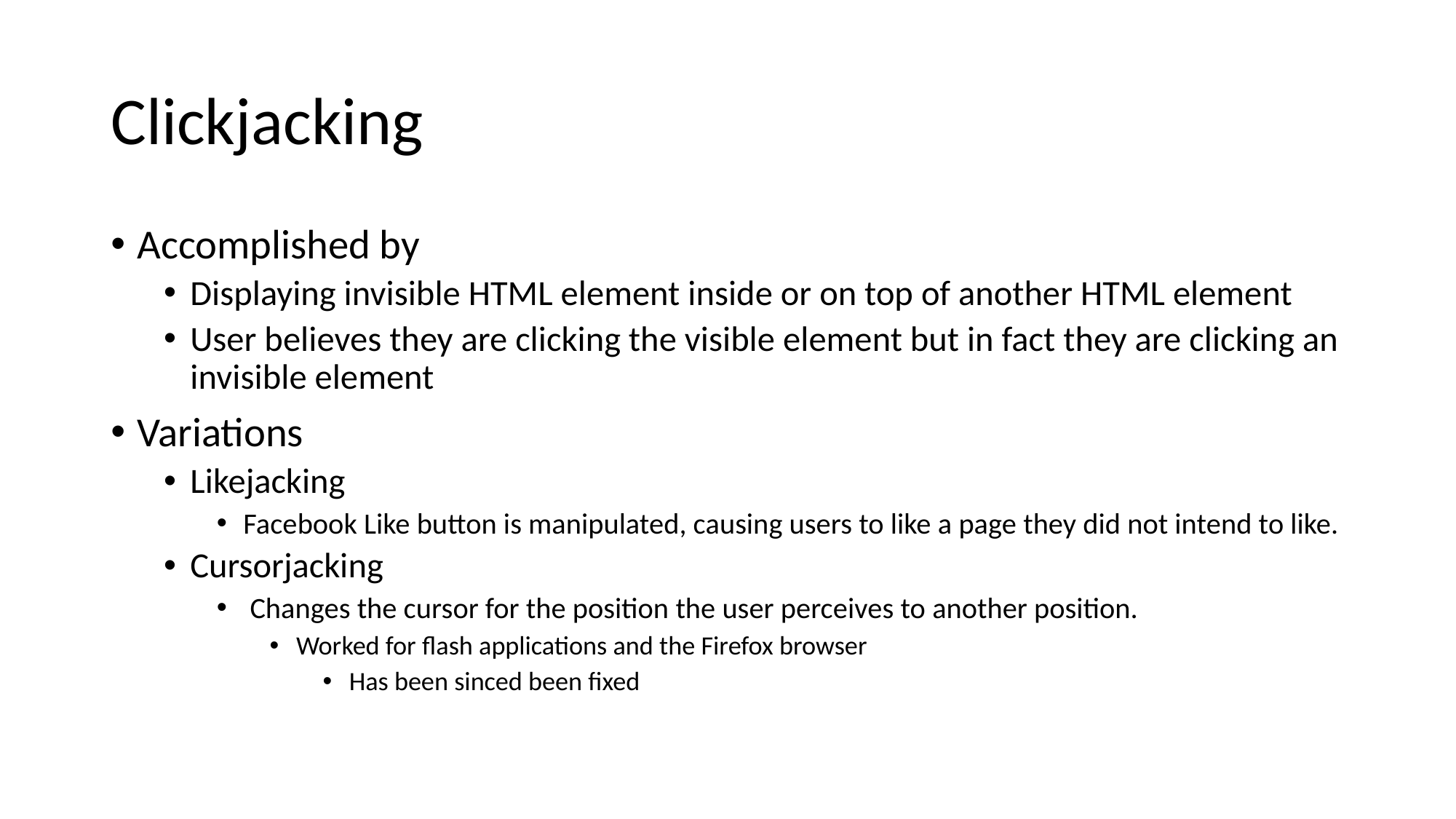

# Clickjacking
Accomplished by
Displaying invisible HTML element inside or on top of another HTML element
User believes they are clicking the visible element but in fact they are clicking an invisible element
Variations
Likejacking
Facebook Like button is manipulated, causing users to like a page they did not intend to like.
Cursorjacking
 Changes the cursor for the position the user perceives to another position.
Worked for flash applications and the Firefox browser
Has been sinced been fixed